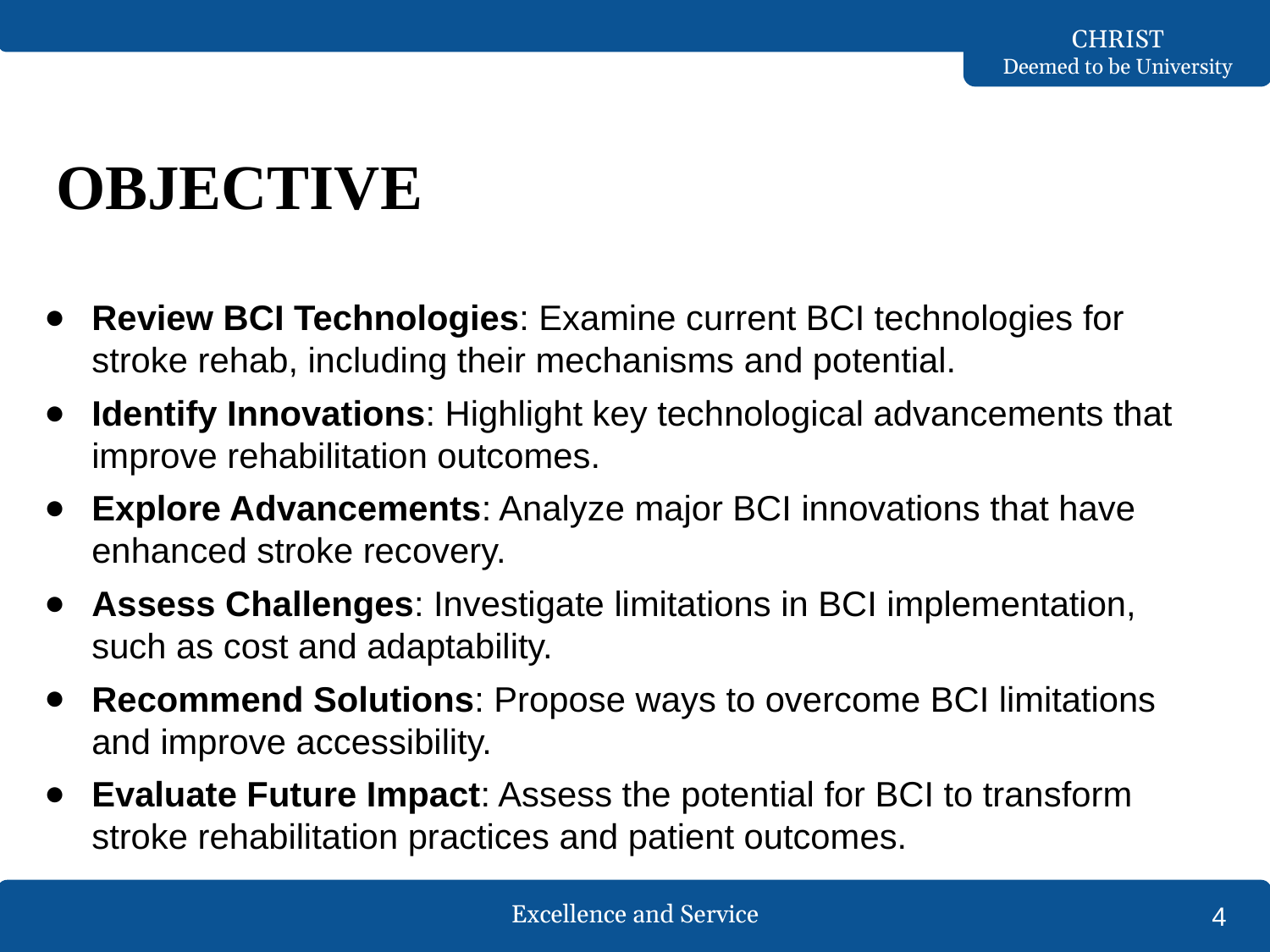

Recommend Solutions: Propose ways to overcome BCI limitations and improve accessibility.

# OBJECTIVE
Review BCI Technologies: Examine current BCI technologies for stroke rehab, including their mechanisms and potential.
Identify Innovations: Highlight key technological advancements that improve rehabilitation outcomes.
Explore Advancements: Analyze major BCI innovations that have enhanced stroke recovery.
Assess Challenges: Investigate limitations in BCI implementation, such as cost and adaptability.
Recommend Solutions: Propose ways to overcome BCI limitations and improve accessibility.
Evaluate Future Impact: Assess the potential for BCI to transform stroke rehabilitation practices and patient outcomes.

4